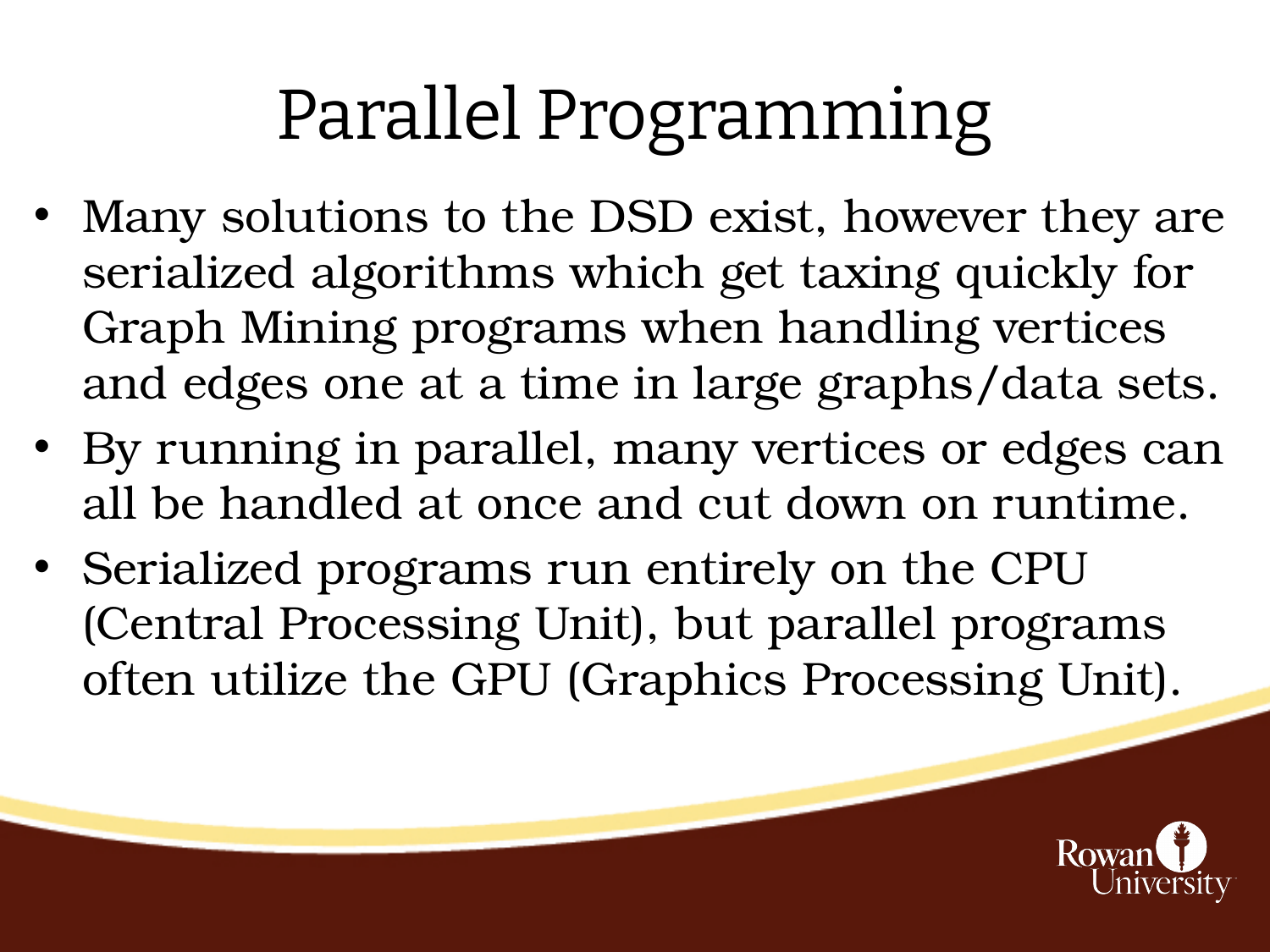

Parallel Programming
Many solutions to the DSD exist, however they are serialized algorithms which get taxing quickly for Graph Mining programs when handling vertices and edges one at a time in large graphs/data sets.
By running in parallel, many vertices or edges can all be handled at once and cut down on runtime.
Serialized programs run entirely on the CPU (Central Processing Unit), but parallel programs often utilize the GPU (Graphics Processing Unit).